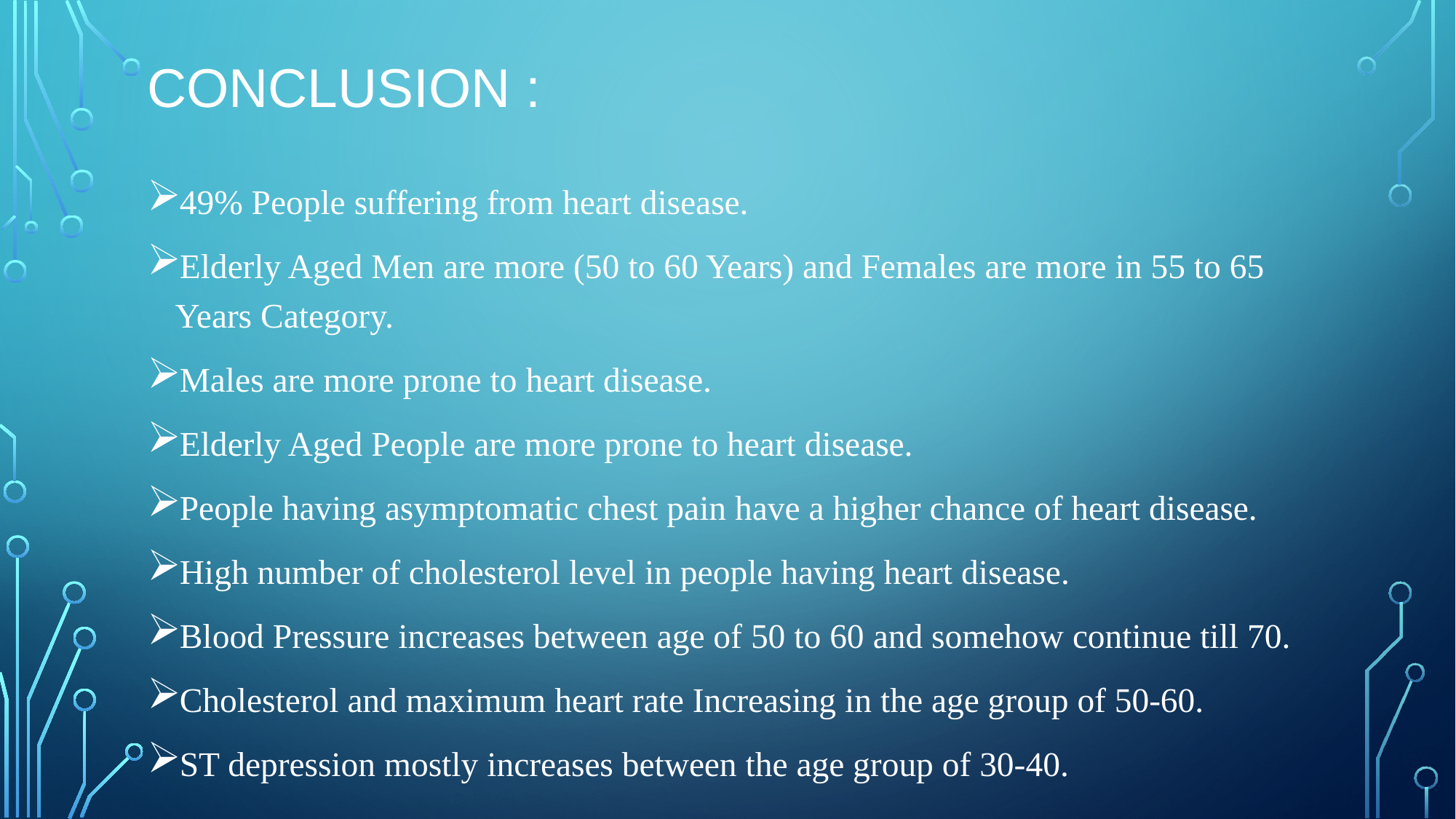

# CONCLUSION :
49% People suffering from heart disease.
Elderly Aged Men are more (50 to 60 Years) and Females are more in 55 to 65 Years Category.
Males are more prone to heart disease.
Elderly Aged People are more prone to heart disease.
People having asymptomatic chest pain have a higher chance of heart disease.
High number of cholesterol level in people having heart disease.
Blood Pressure increases between age of 50 to 60 and somehow continue till 70.
Cholesterol and maximum heart rate Increasing in the age group of 50-60.
ST depression mostly increases between the age group of 30-40.